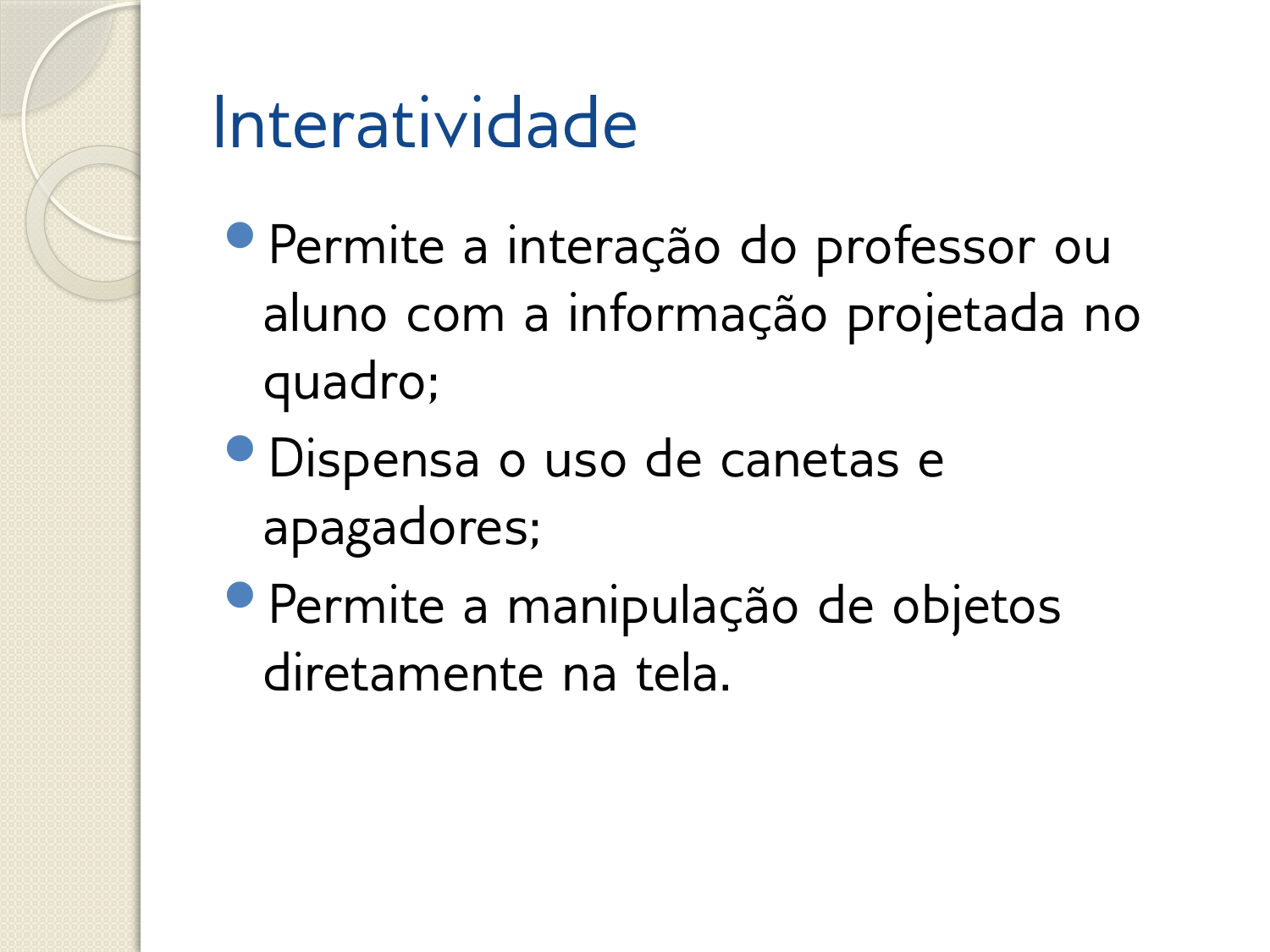

# Interatividade
Permite a interação do professor ou aluno com a informação projetada no quadro;
Dispensa o uso de canetas e apagadores;
Permite a manipulação de objetos diretamente na tela.